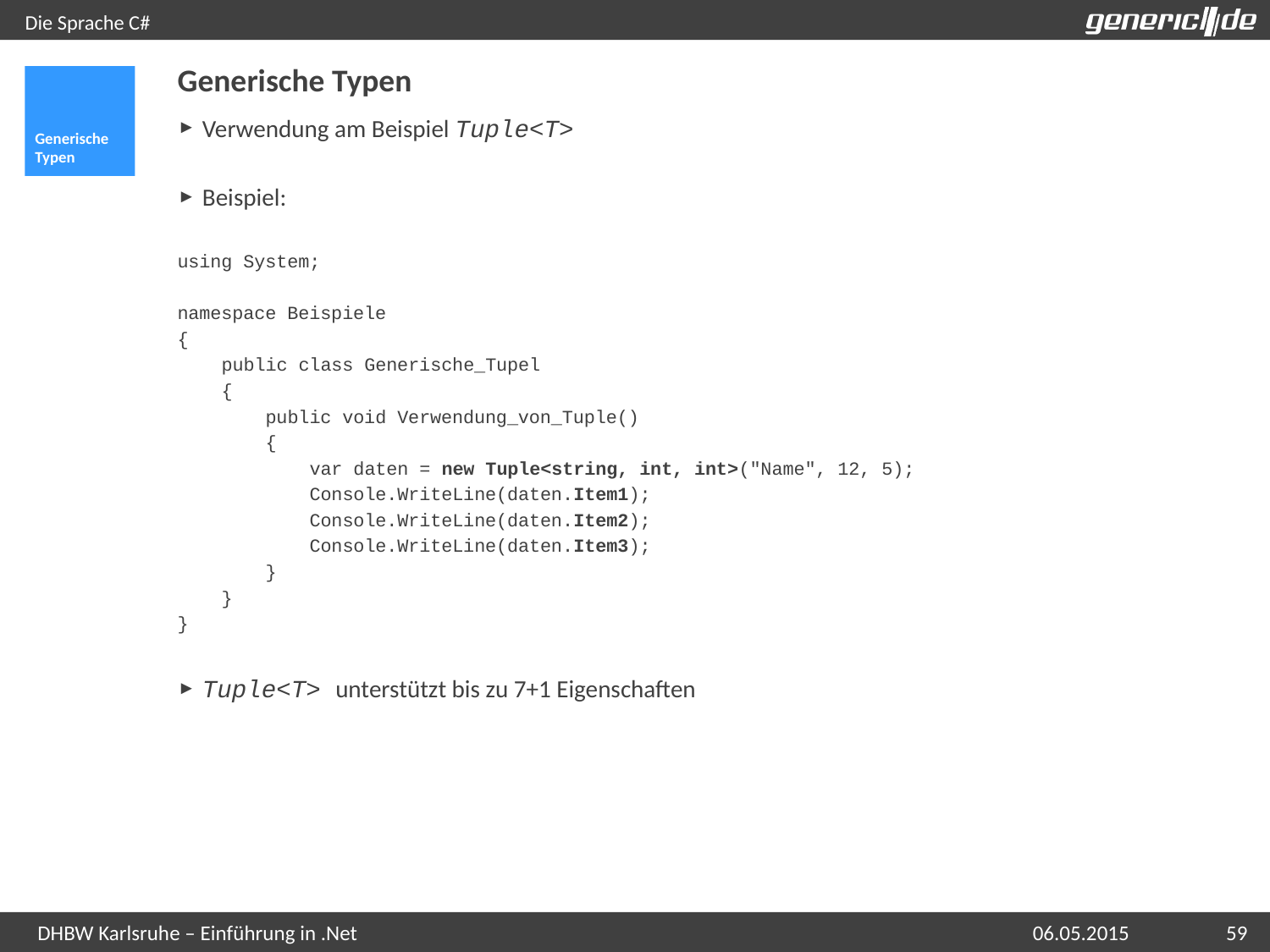

# Die Sprache C#
Generische Typen
Generische Typen
Verwendung am Beispiel Tuple<T>

Beispiel:

using System;

namespace Beispiele
{
    public class Generische_Tupel
    {
        public void Verwendung_von_Tuple()
        {
            var daten = new Tuple<string, int, int>("Name", 12, 5);
            Console.WriteLine(daten.Item1);
            Console.WriteLine(daten.Item2);
            Console.WriteLine(daten.Item3);
        }
    }
}

Tuple<T> unterstützt bis zu 7+1 Eigenschaften
06.05.2015
59
DHBW Karlsruhe – Einführung in .Net